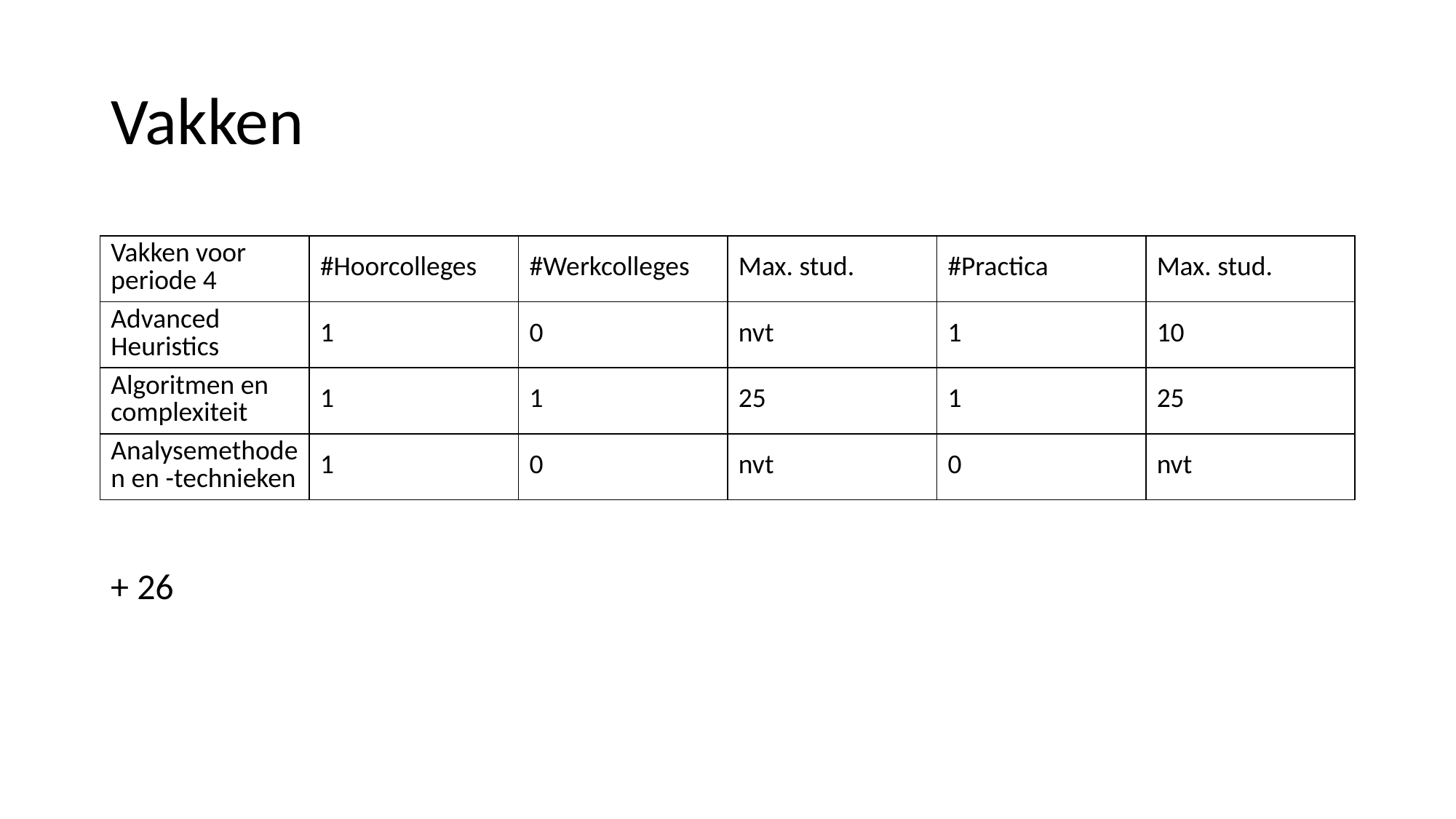

# Vakken
| Vakken voor periode 4 | #Hoorcolleges | #Werkcolleges | Max. stud. | #Practica | Max. stud. |
| --- | --- | --- | --- | --- | --- |
| Advanced Heuristics | 1 | 0 | nvt | 1 | 10 |
| Algoritmen en complexiteit | 1 | 1 | 25 | 1 | 25 |
| Analysemethoden en -technieken | 1 | 0 | nvt | 0 | nvt |
+ 26